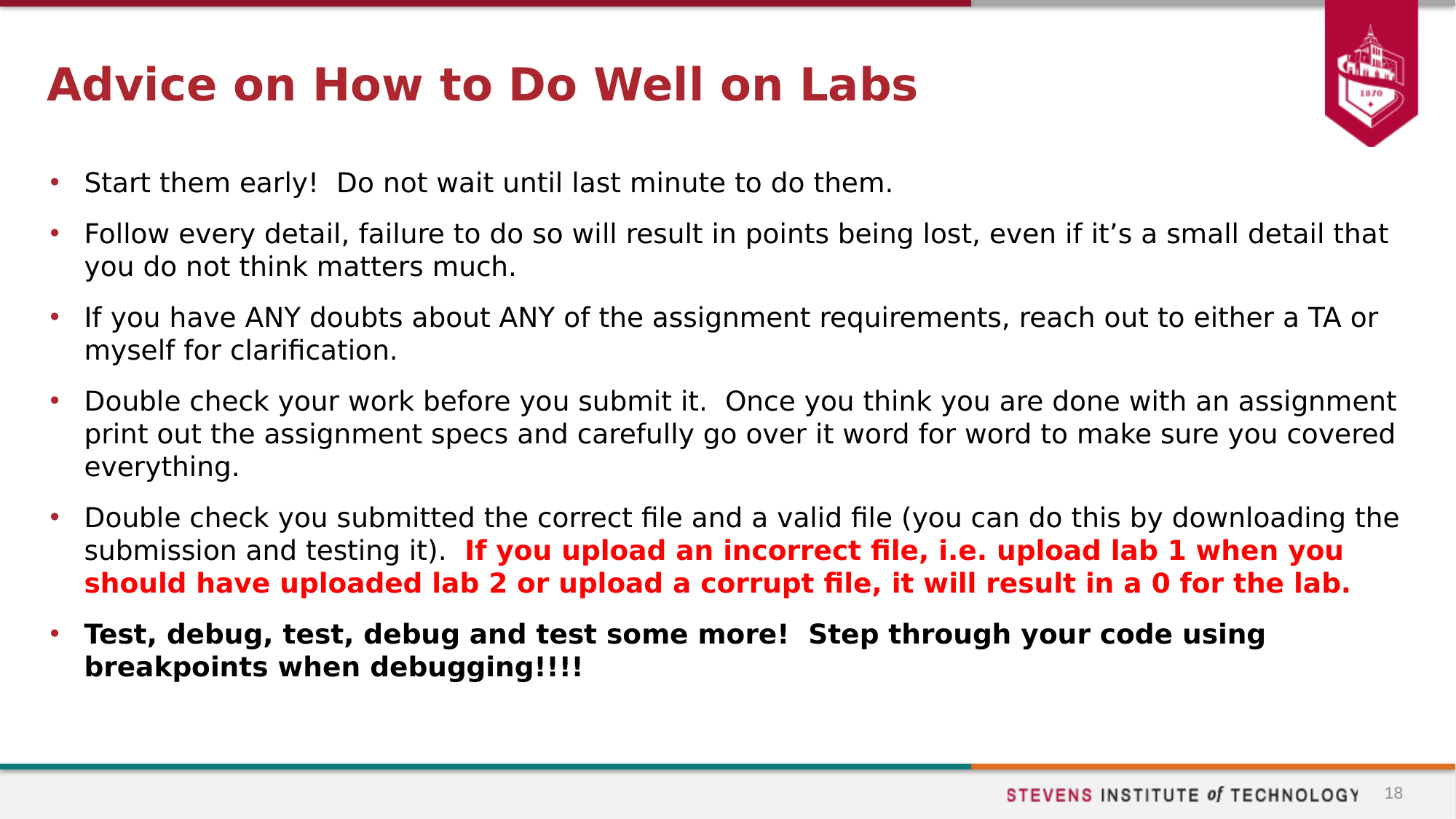

# Advice on How to Do Well on Labs
Start them early!  Do not wait until last minute to do them.
Follow every detail, failure to do so will result in points being lost, even if it’s a small detail that you do not think matters much.
If you have ANY doubts about ANY of the assignment requirements, reach out to either a TA or myself for clarification.
Double check your work before you submit it.  Once you think you are done with an assignment print out the assignment specs and carefully go over it word for word to make sure you covered everything.
Double check you submitted the correct file and a valid file (you can do this by downloading the submission and testing it).  If you upload an incorrect file, i.e. upload lab 1 when you should have uploaded lab 2 or upload a corrupt file, it will result in a 0 for the lab.
Test, debug, test, debug and test some more!  Step through your code using breakpoints when debugging!!!!
18